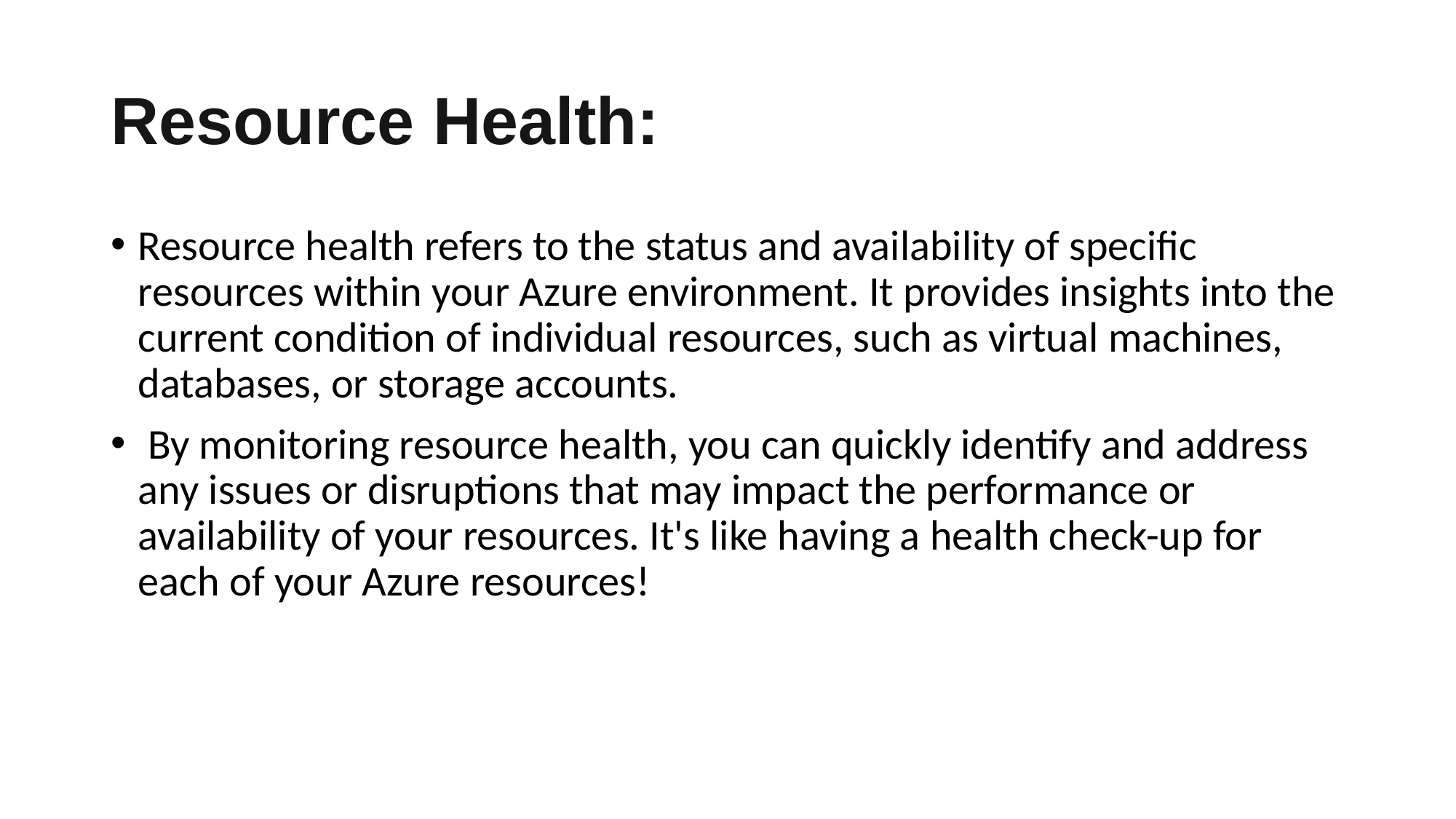

# Resource Health:
Resource health refers to the status and availability of specific resources within your Azure environment. It provides insights into the current condition of individual resources, such as virtual machines, databases, or storage accounts.
 By monitoring resource health, you can quickly identify and address any issues or disruptions that may impact the performance or availability of your resources. It's like having a health check-up for each of your Azure resources!